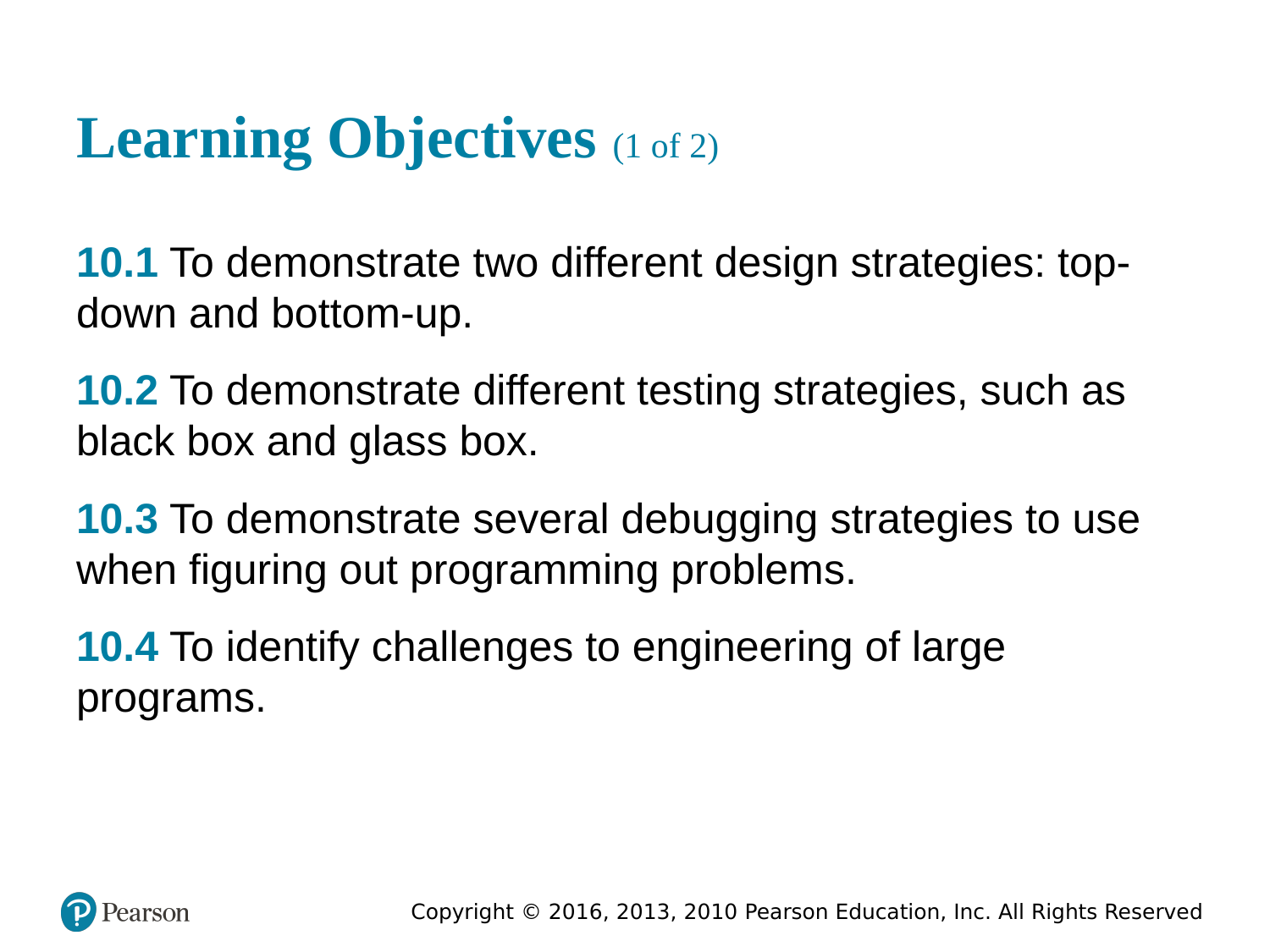

# Learning Objectives (1 of 2)
10.1 To demonstrate two different design strategies: top-down and bottom-up.
10.2 To demonstrate different testing strategies, such as black box and glass box.
10.3 To demonstrate several debugging strategies to use when figuring out programming problems.
10.4 To identify challenges to engineering of large programs.